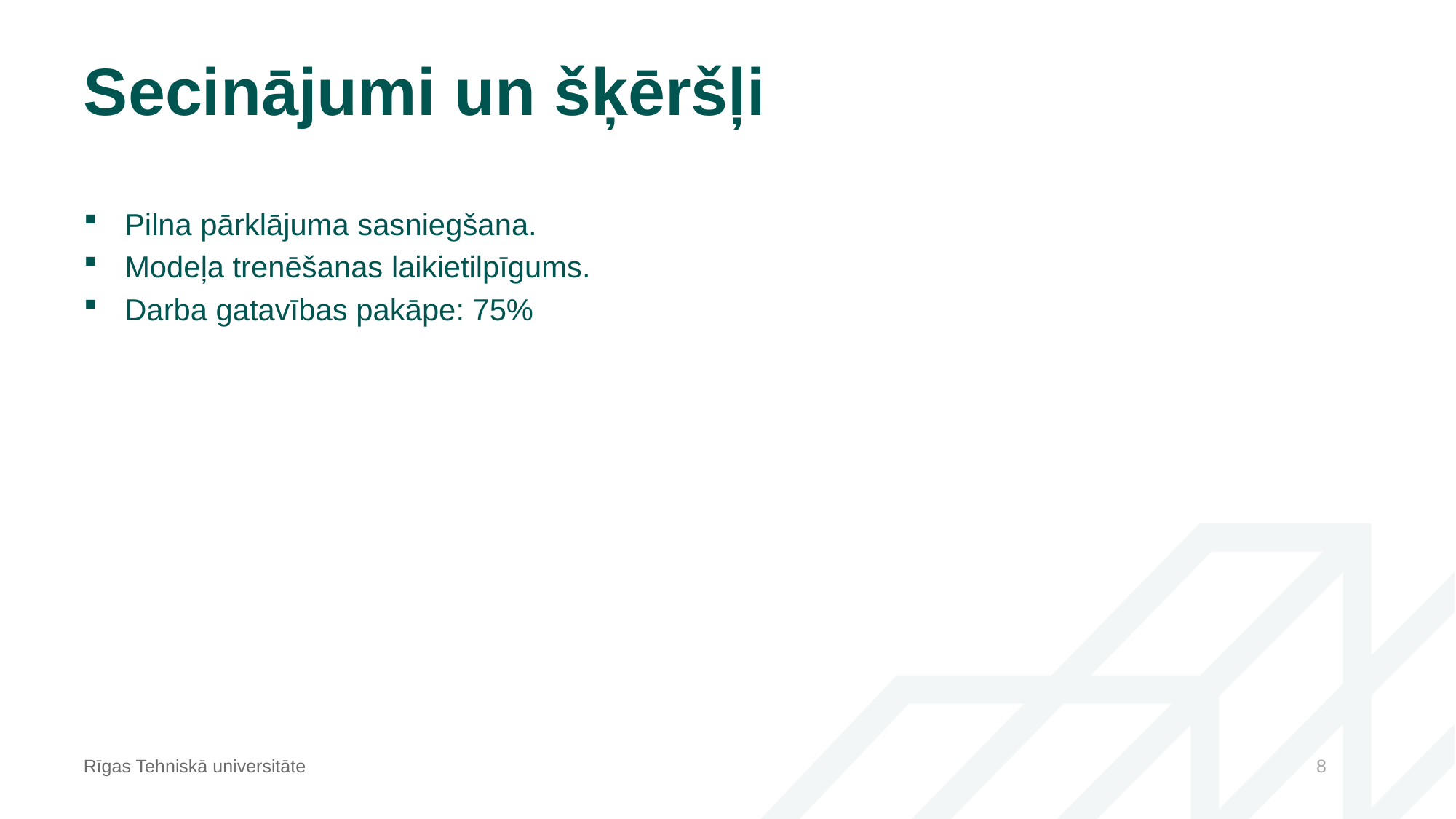

# Secinājumi un šķēršļi
Pilna pārklājuma sasniegšana.
Modeļa trenēšanas laikietilpīgums.
Darba gatavības pakāpe: 75%

Rīgas Tehniskā universitāte